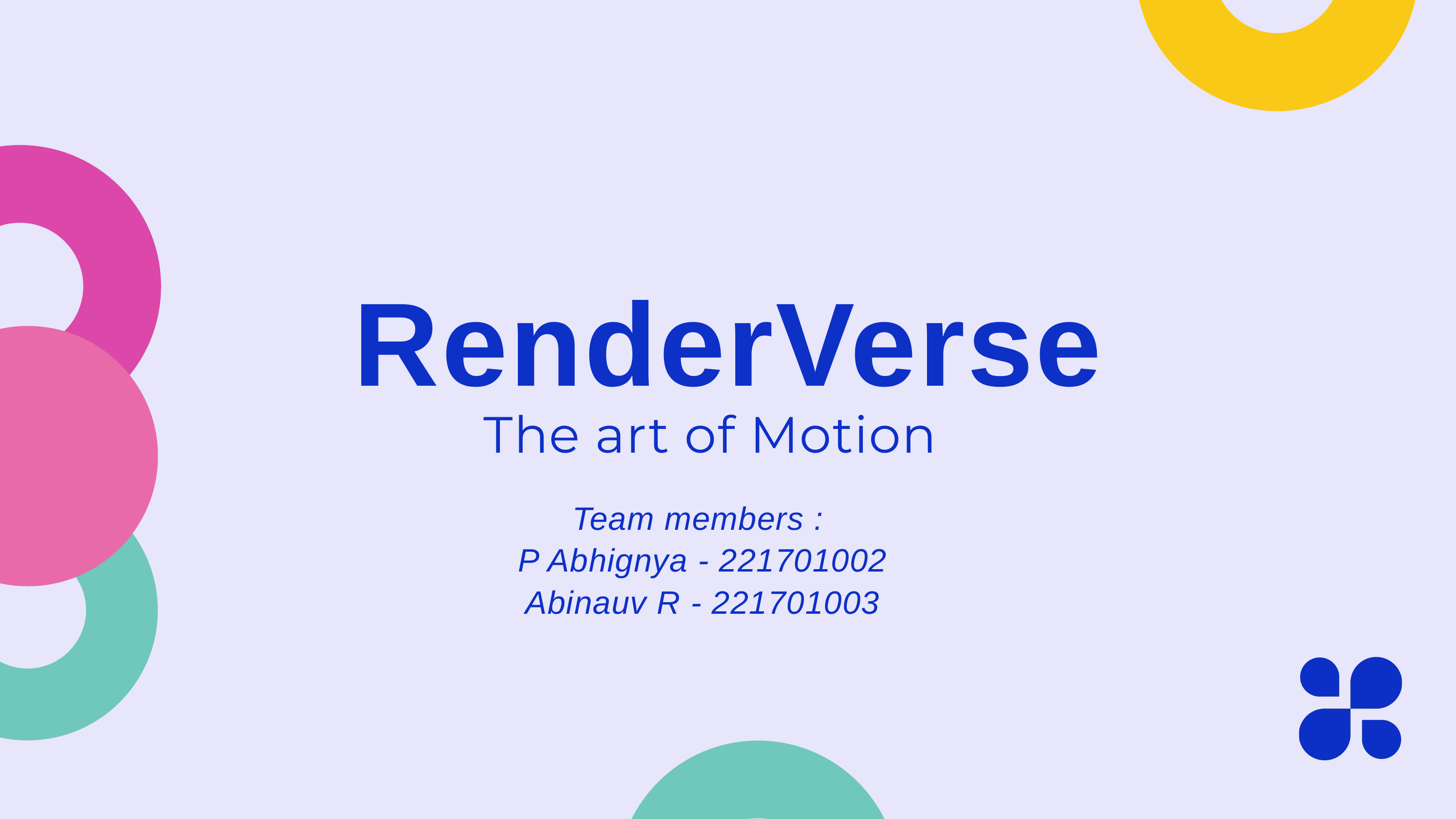

RenderVerse

 The art of Motion

Team members :
P Abhignya - 221701002
Abinauv R - 221701003